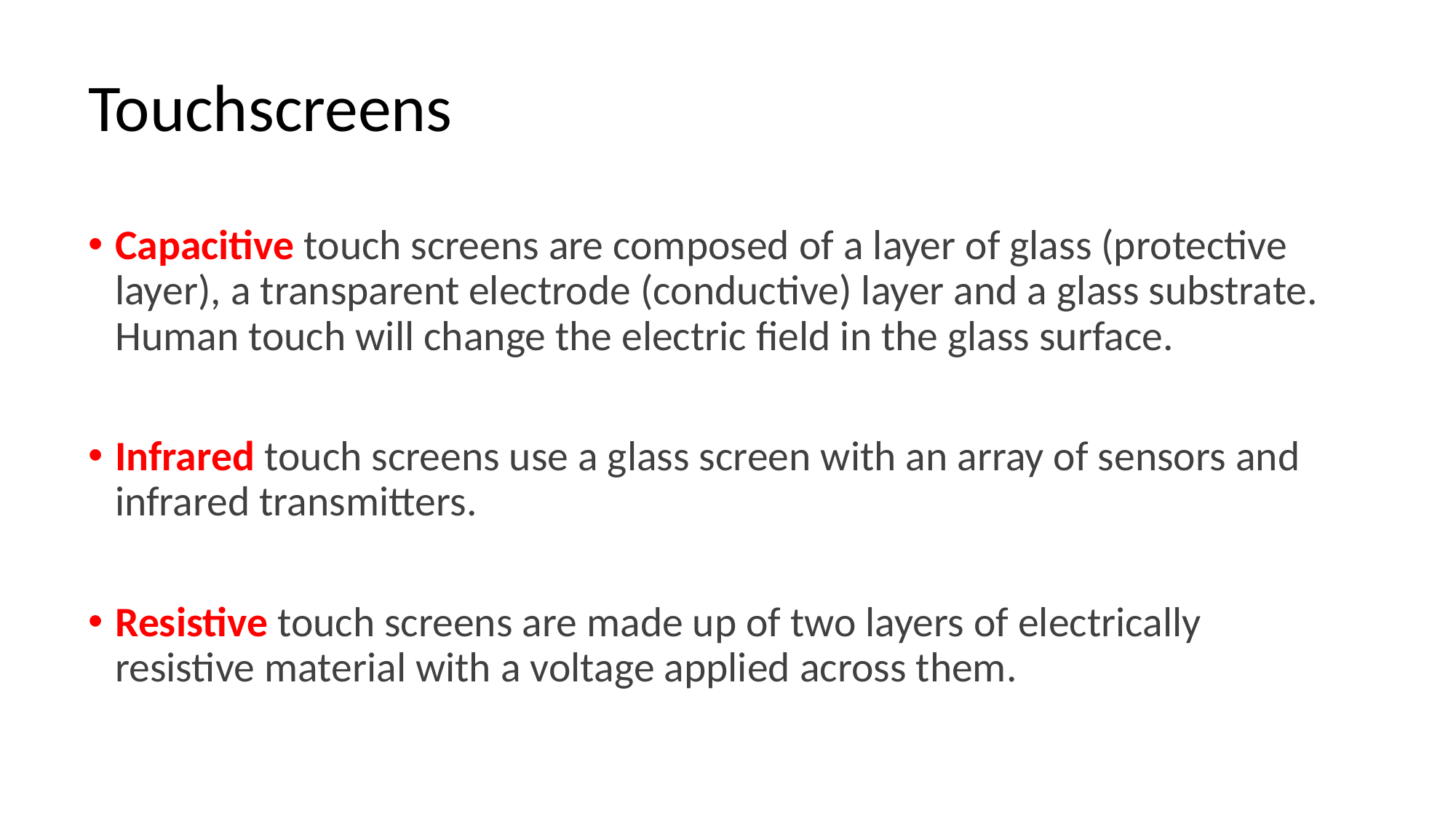

# Touchscreens
Capacitive touch screens are composed of a layer of glass (protective layer), a transparent electrode (conductive) layer and a glass substrate. Human touch will change the electric field in the glass surface.

Infrared touch screens use a glass screen with an array of sensors and infrared transmitters.

Resistive touch screens are made up of two layers of electrically resistive material with a voltage applied across them.